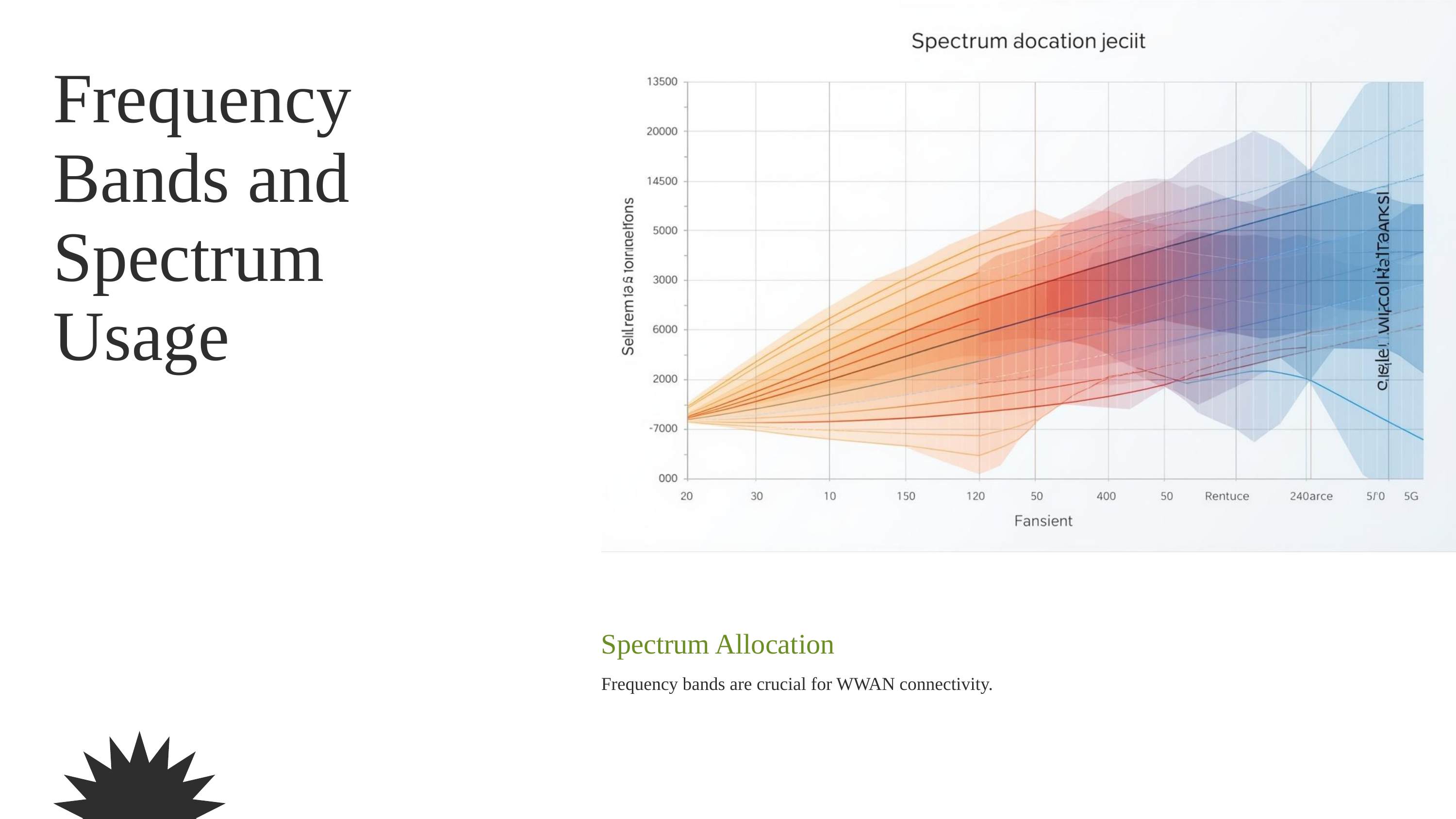

Frequency Bands and Spectrum Usage
Spectrum Allocation
Frequency bands are crucial for WWAN connectivity.